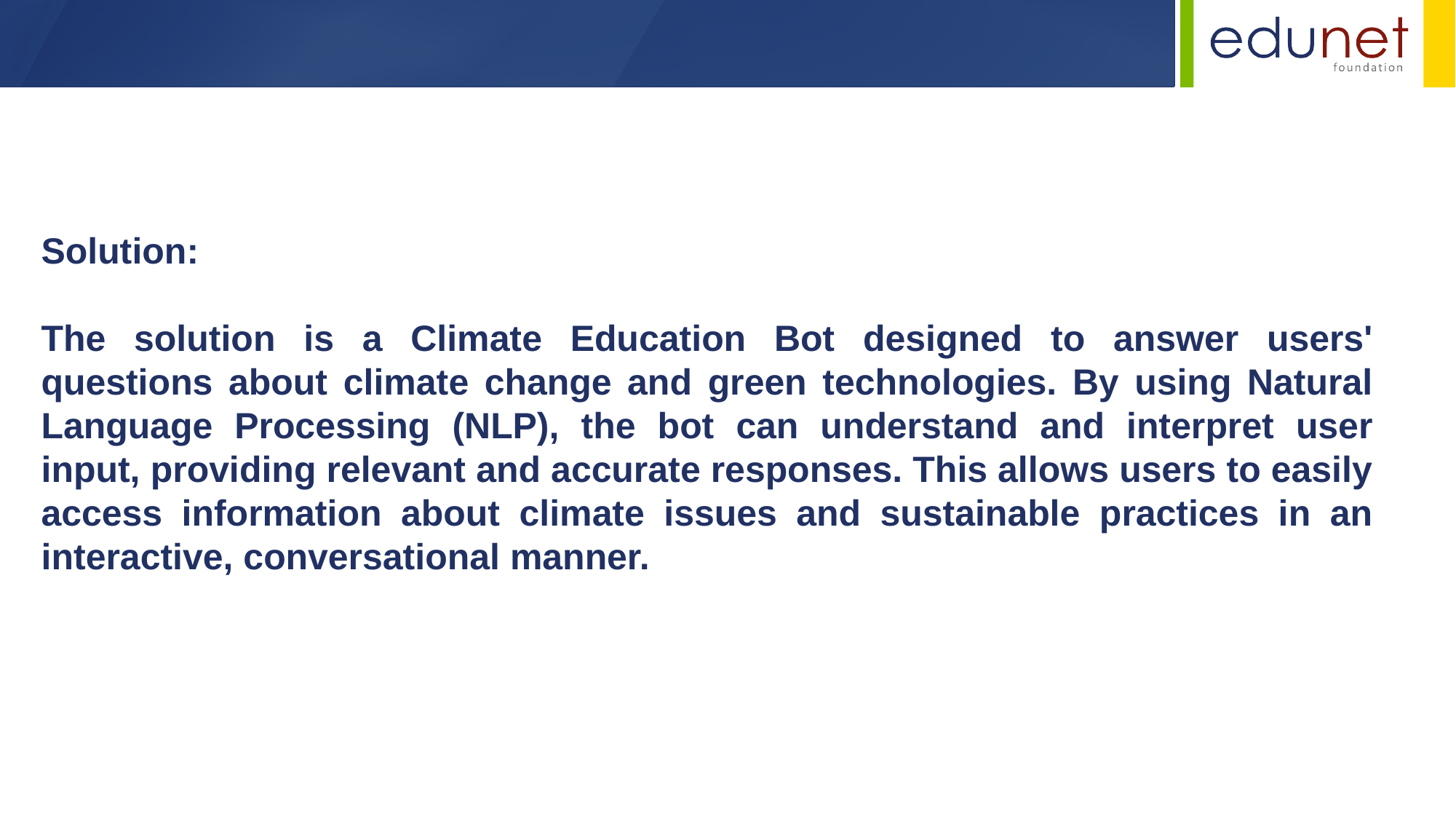

Solution:

The solution is a Climate Education Bot designed to answer users' questions about climate change and green technologies. By using Natural Language Processing (NLP), the bot can understand and interpret user input, providing relevant and accurate responses. This allows users to easily access information about climate issues and sustainable practices in an interactive, conversational manner.